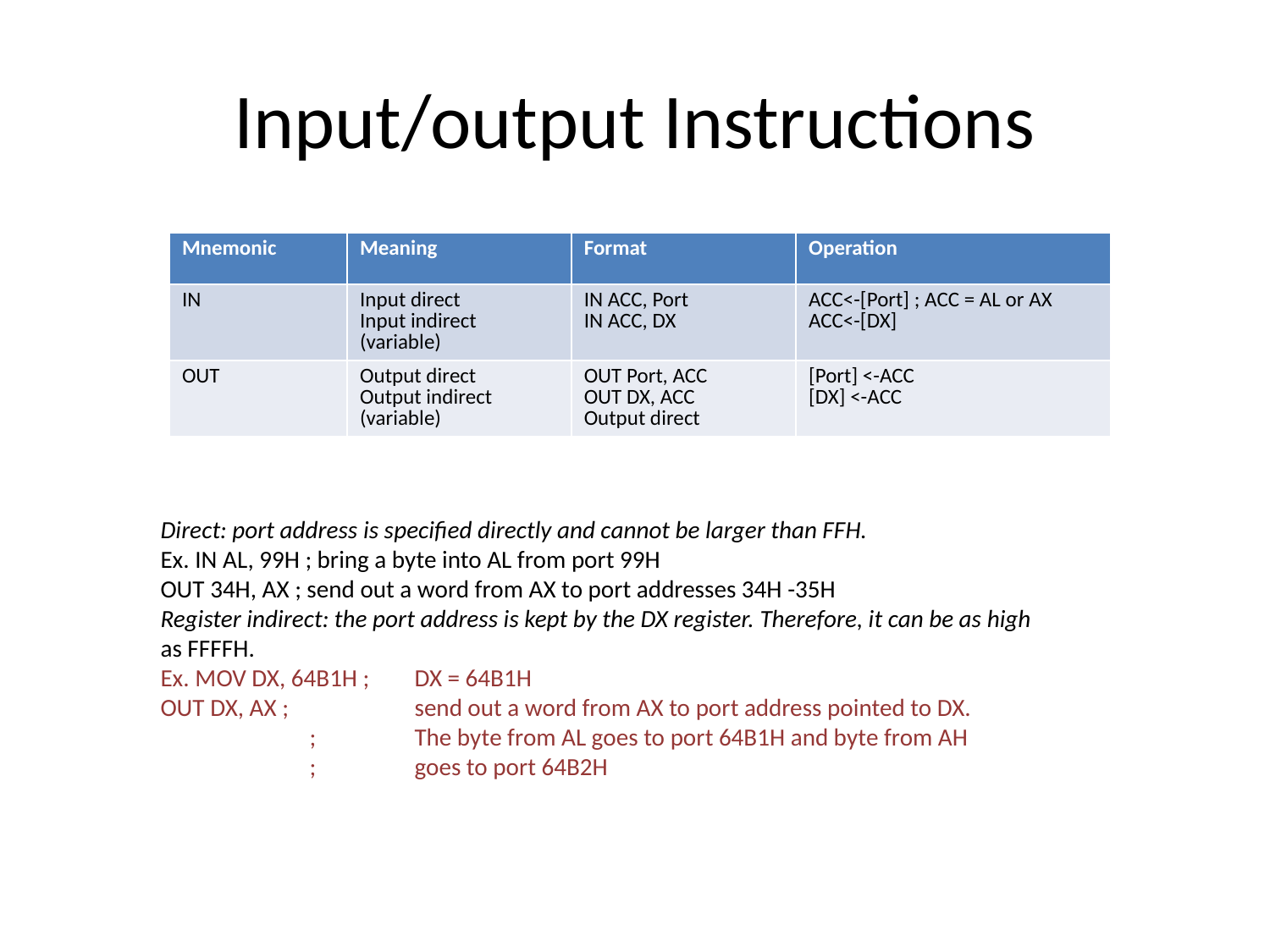

# Input/output Instructions
| Mnemonic | Meaning | Format | Operation |
| --- | --- | --- | --- |
| IN | Input direct Input indirect (variable) | IN ACC, Port IN ACC, DX | ACC<-[Port] ; ACC = AL or AX ACC<-[DX] |
| OUT | Output direct Output indirect (variable) | OUT Port, ACC OUT DX, ACC Output direct | [Port] <-ACC [DX] <-ACC |
Direct: port address is specified directly and cannot be larger than FFH.
Ex. IN AL, 99H ; bring a byte into AL from port 99H
OUT 34H, AX ; send out a word from AX to port addresses 34H -35H
Register indirect: the port address is kept by the DX register. Therefore, it can be as high
as FFFFH.
Ex. MOV DX, 64B1H ; 	DX = 64B1H
OUT DX, AX ; 	send out a word from AX to port address pointed to DX.
	    ; 	The byte from AL goes to port 64B1H and byte from AH
	    ; 	goes to port 64B2H